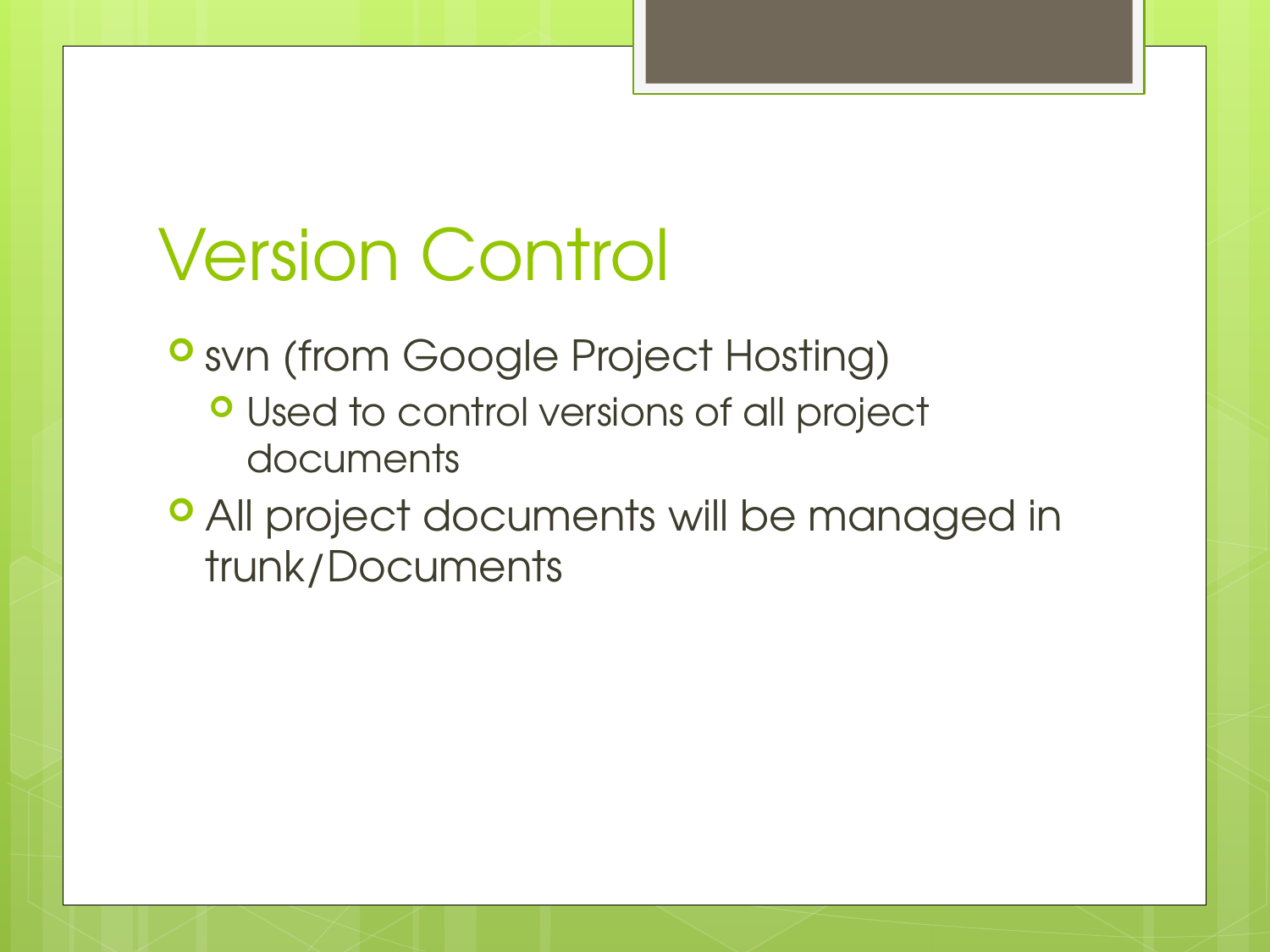

# Version Control
svn (from Google Project Hosting)
Used to control versions of all project documents
All project documents will be managed in trunk/Documents